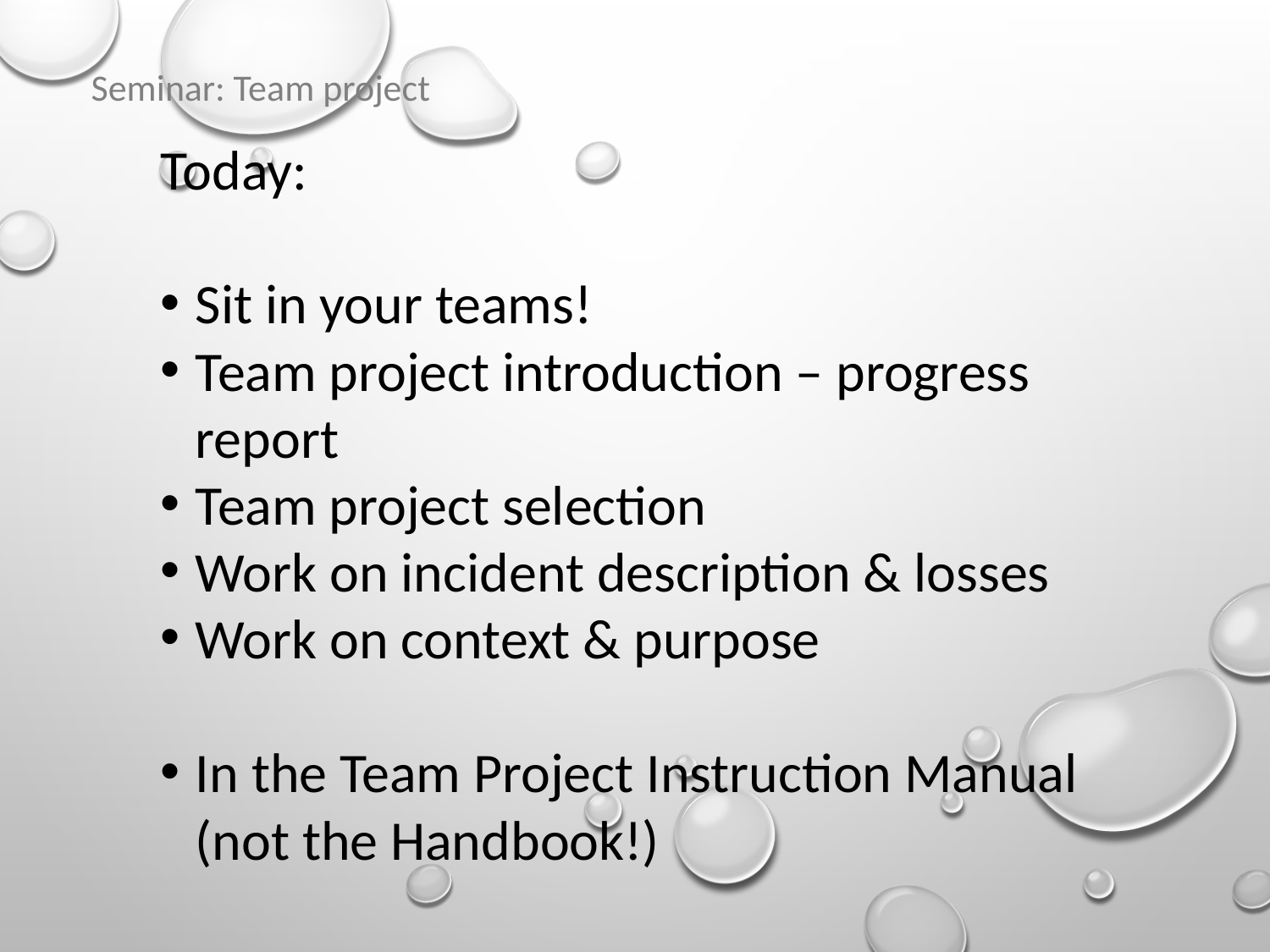

Seminar: Team project
Today:

Sit in your teams!
Team project introduction – progress report
Team project selection
Work on incident description & losses
Work on context & purpose

In the Team Project Instruction Manual (not the Handbook!)